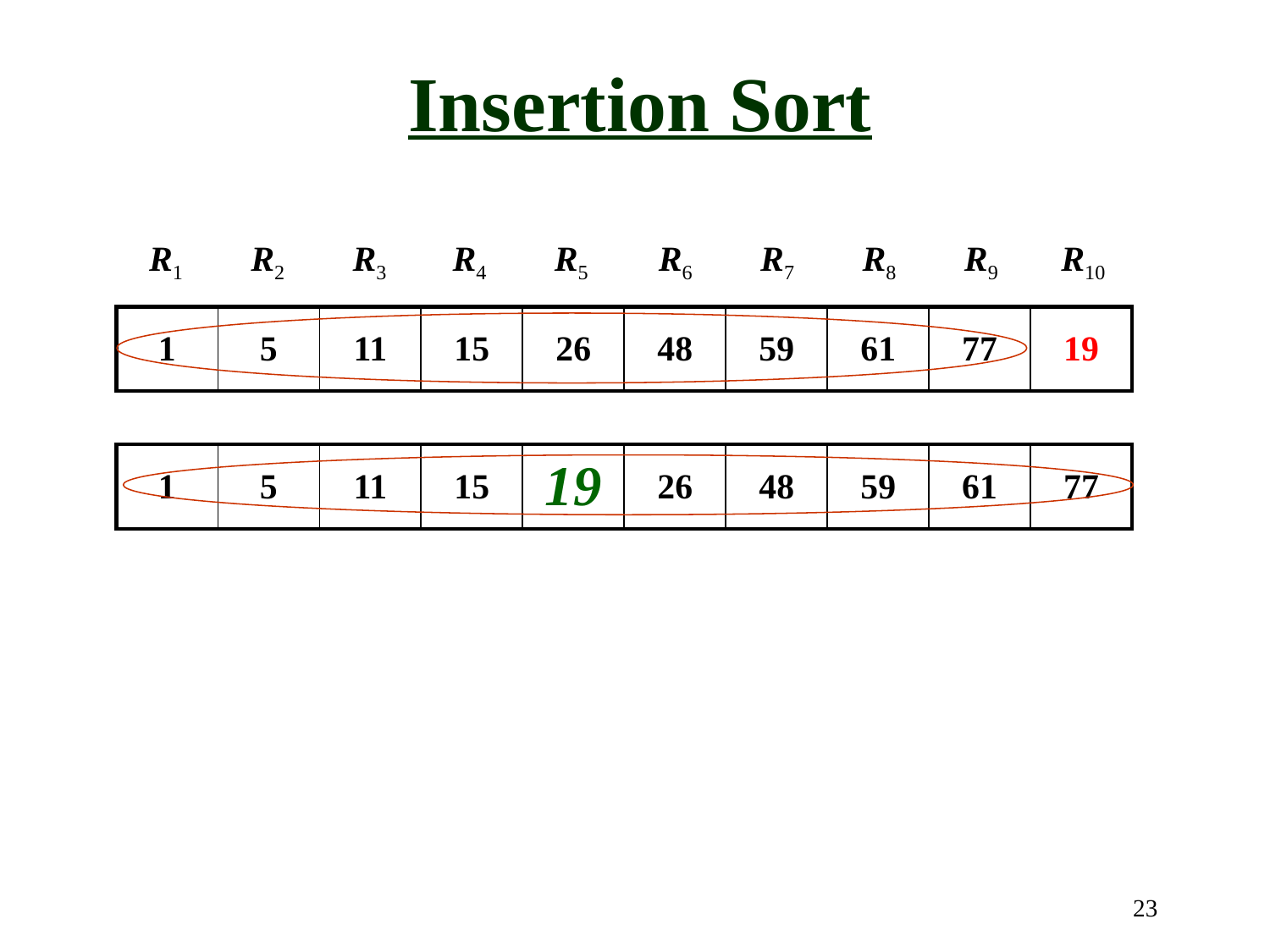

Insertion Sort
| R1 | R2 | R3 | R4 | R5 | R6 | R7 | R8 | R9 | R10 |
| --- | --- | --- | --- | --- | --- | --- | --- | --- | --- |
| 1 | 5 | 11 | 15 | 26 | 48 | 59 | 61 | 77 | 19 |
| --- | --- | --- | --- | --- | --- | --- | --- | --- | --- |

| 1 | 5 | 11 | 15 | 19 | 26 | 48 | 59 | 61 | 77 |
| --- | --- | --- | --- | --- | --- | --- | --- | --- | --- |

23